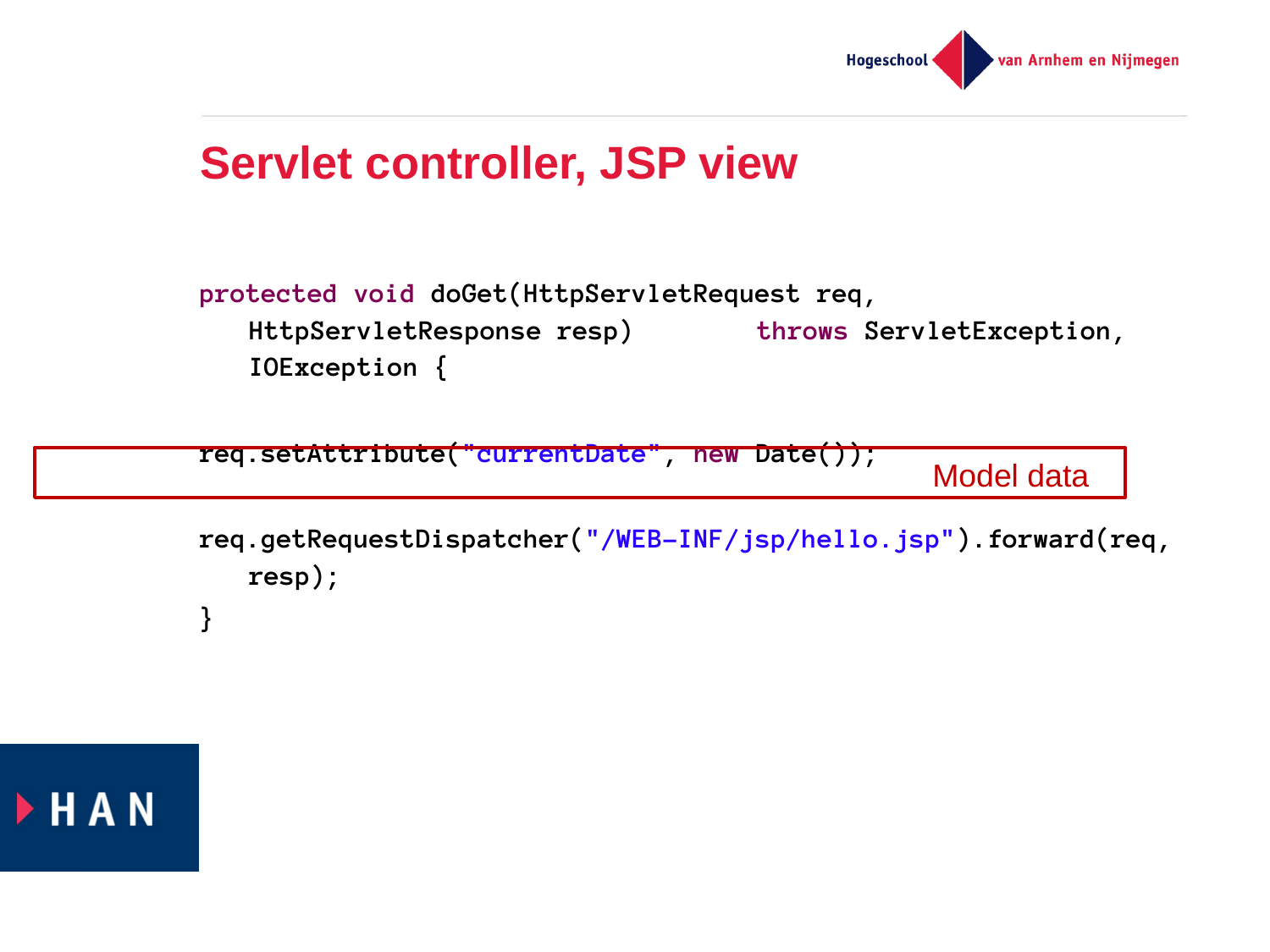

# Servlet controller, JSP view

protected void doGet(HttpServletRequest req, HttpServletResponse resp)    	throws ServletException, IOException {

req.setAttribute("currentDate", new Date());

req.getRequestDispatcher("/WEB-INF/jsp/hello.jsp").forward(req, resp);
}

Model data